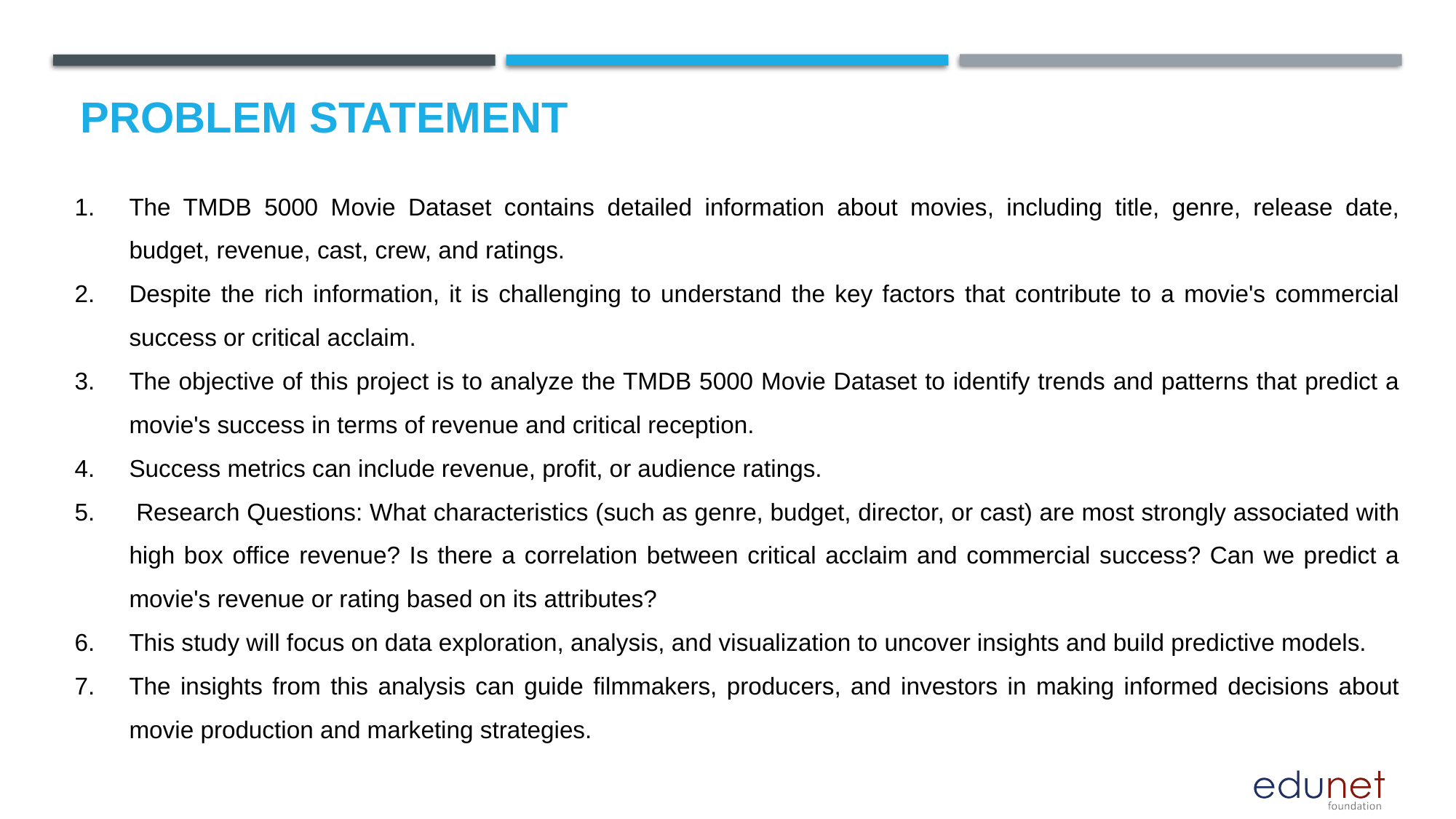

# Problem Statement
The TMDB 5000 Movie Dataset contains detailed information about movies, including title, genre, release date, budget, revenue, cast, crew, and ratings.
Despite the rich information, it is challenging to understand the key factors that contribute to a movie's commercial success or critical acclaim.
The objective of this project is to analyze the TMDB 5000 Movie Dataset to identify trends and patterns that predict a movie's success in terms of revenue and critical reception.
Success metrics can include revenue, profit, or audience ratings.
 Research Questions: What characteristics (such as genre, budget, director, or cast) are most strongly associated with high box office revenue? Is there a correlation between critical acclaim and commercial success? Can we predict a movie's revenue or rating based on its attributes?
This study will focus on data exploration, analysis, and visualization to uncover insights and build predictive models.
The insights from this analysis can guide filmmakers, producers, and investors in making informed decisions about movie production and marketing strategies.